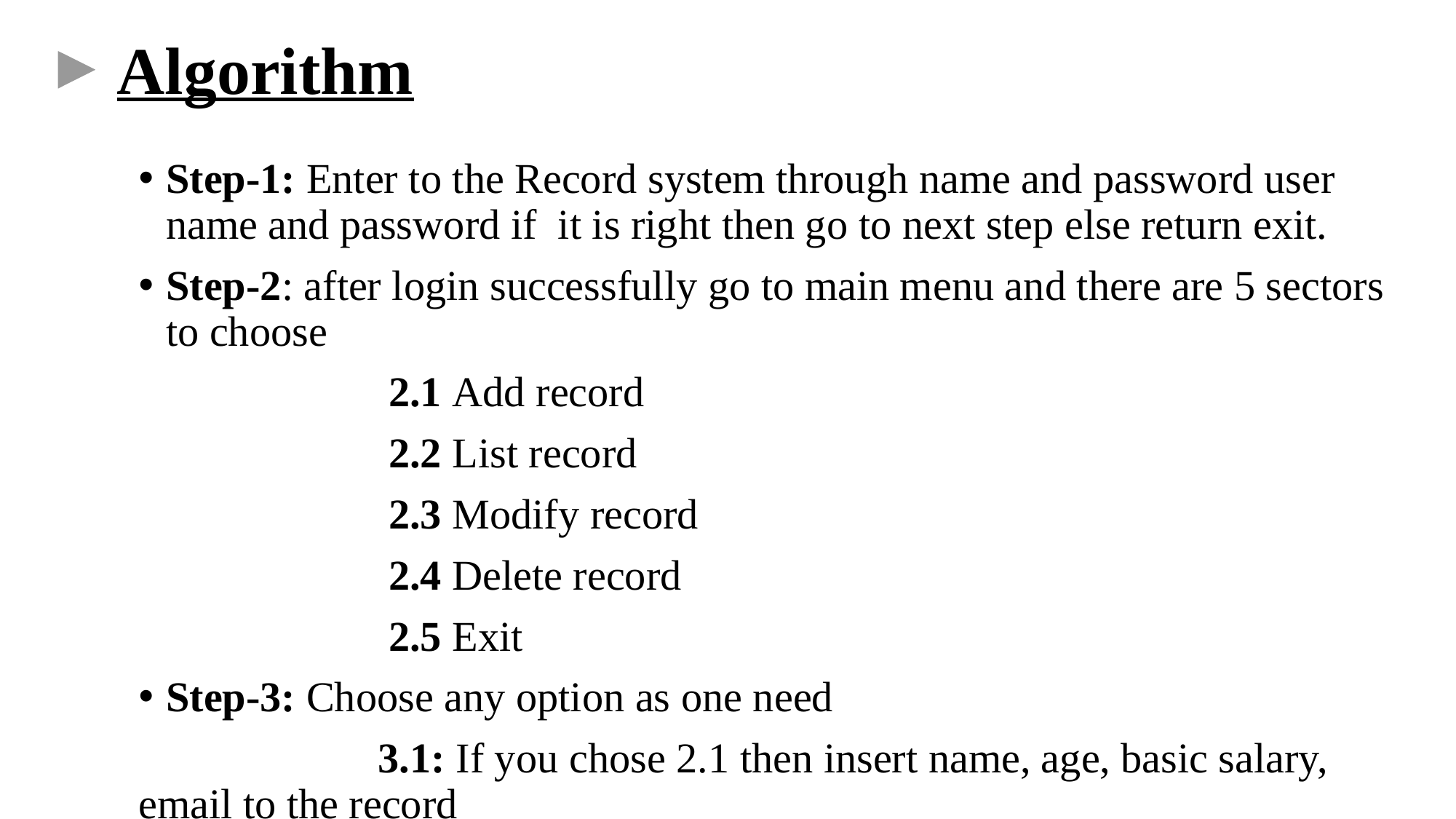

# Algorithm

Step-1: Enter to the Record system through name and password user name and password if  it is right then go to next step else return exit.
Step-2: after login successfully go to main menu and there are 5 sectors to choose
 		   2.1 Add record
		   2.2 List record
		   2.3 Modify record
		   2.4 Delete record
		   2.5 Exit
Step-3: Choose any option as one need
		  3.1: If you chose 2.1 then insert name, age, basic salary, email to the record
         	  3.2: else if you 2.2 then enlisted others information and list them.
                  3.3:  else if you choose 2.3 then modify any employee record with extra information.
                  3.4: else if 2.4 is chosen we can delete any garbage value of the records system.
                 3.5: else choose 2.5, end of program.